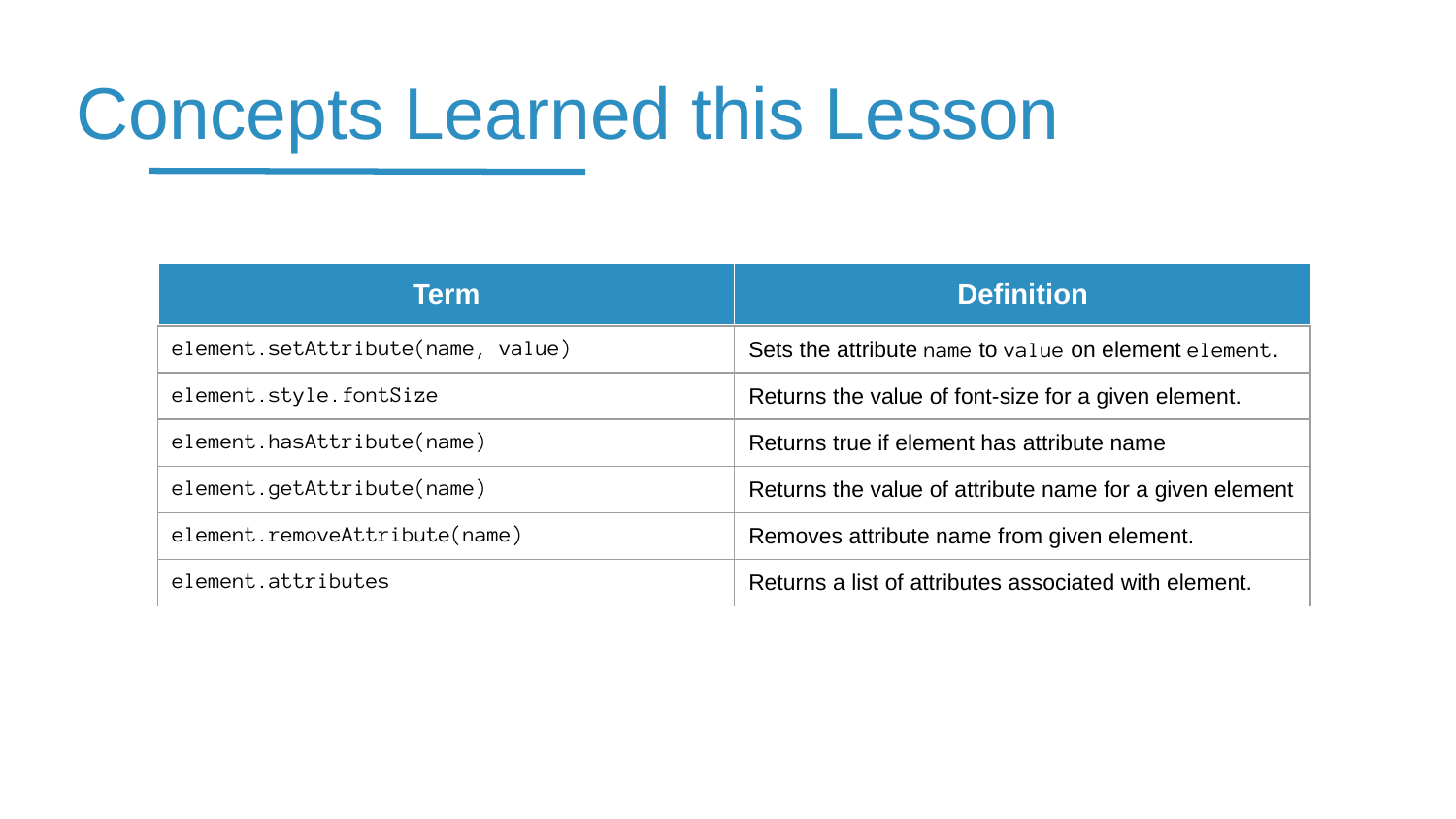

| element.setAttribute(name, value) | Sets the attribute name to value on element element. |
| --- | --- |
| element.style.fontSize | Returns the value of font-size for a given element. |
| element.hasAttribute(name) | Returns true if element has attribute name |
| element.getAttribute(name) | Returns the value of attribute name for a given element |
| element.removeAttribute(name) | Removes attribute name from given element. |
| element.attributes | Returns a list of attributes associated with element. |